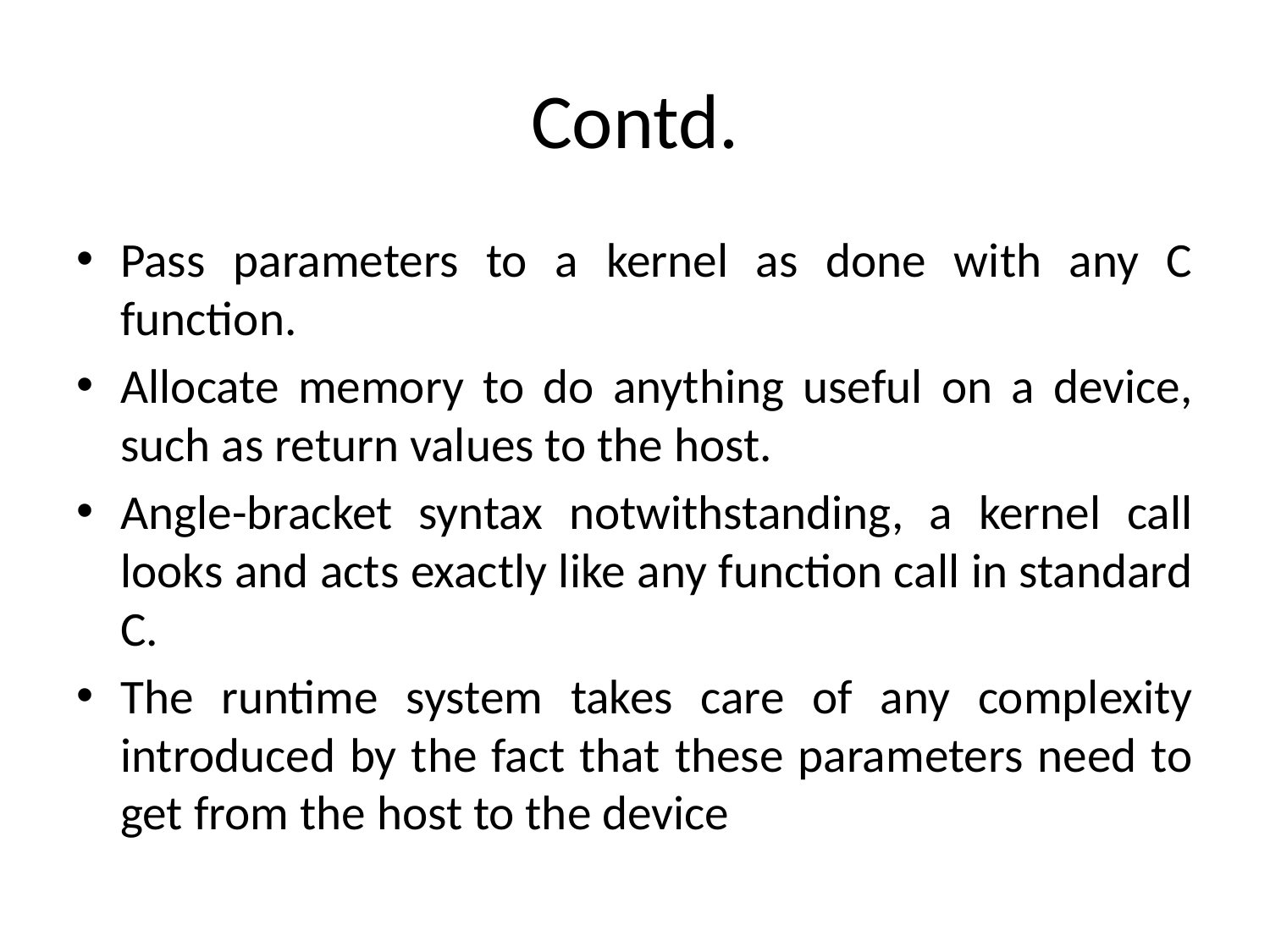

# Contd.
Pass parameters to a kernel as done with any C function.
Allocate memory to do anything useful on a device, such as return values to the host.
Angle-bracket syntax notwithstanding, a kernel call looks and acts exactly like any function call in standard C.
The runtime system takes care of any complexity introduced by the fact that these parameters need to get from the host to the device